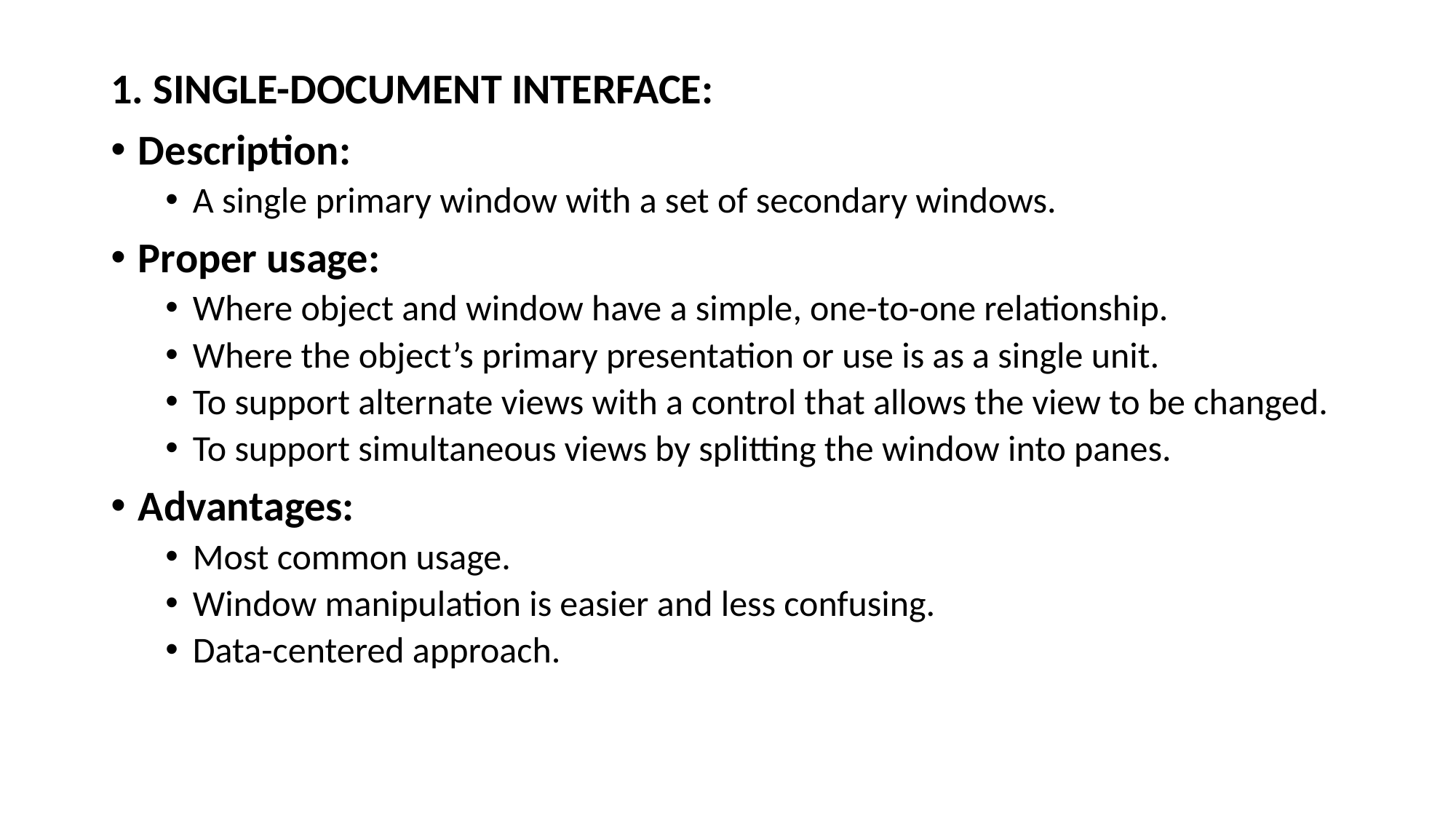

1. SINGLE-DOCUMENT INTERFACE:
Description:
A single primary window with a set of secondary windows.
Proper usage:
Where object and window have a simple, one-to-one relationship.
Where the object’s primary presentation or use is as a single unit.
To support alternate views with a control that allows the view to be changed.
To support simultaneous views by splitting the window into panes.
Advantages:
Most common usage.
Window manipulation is easier and less confusing.
Data-centered approach.